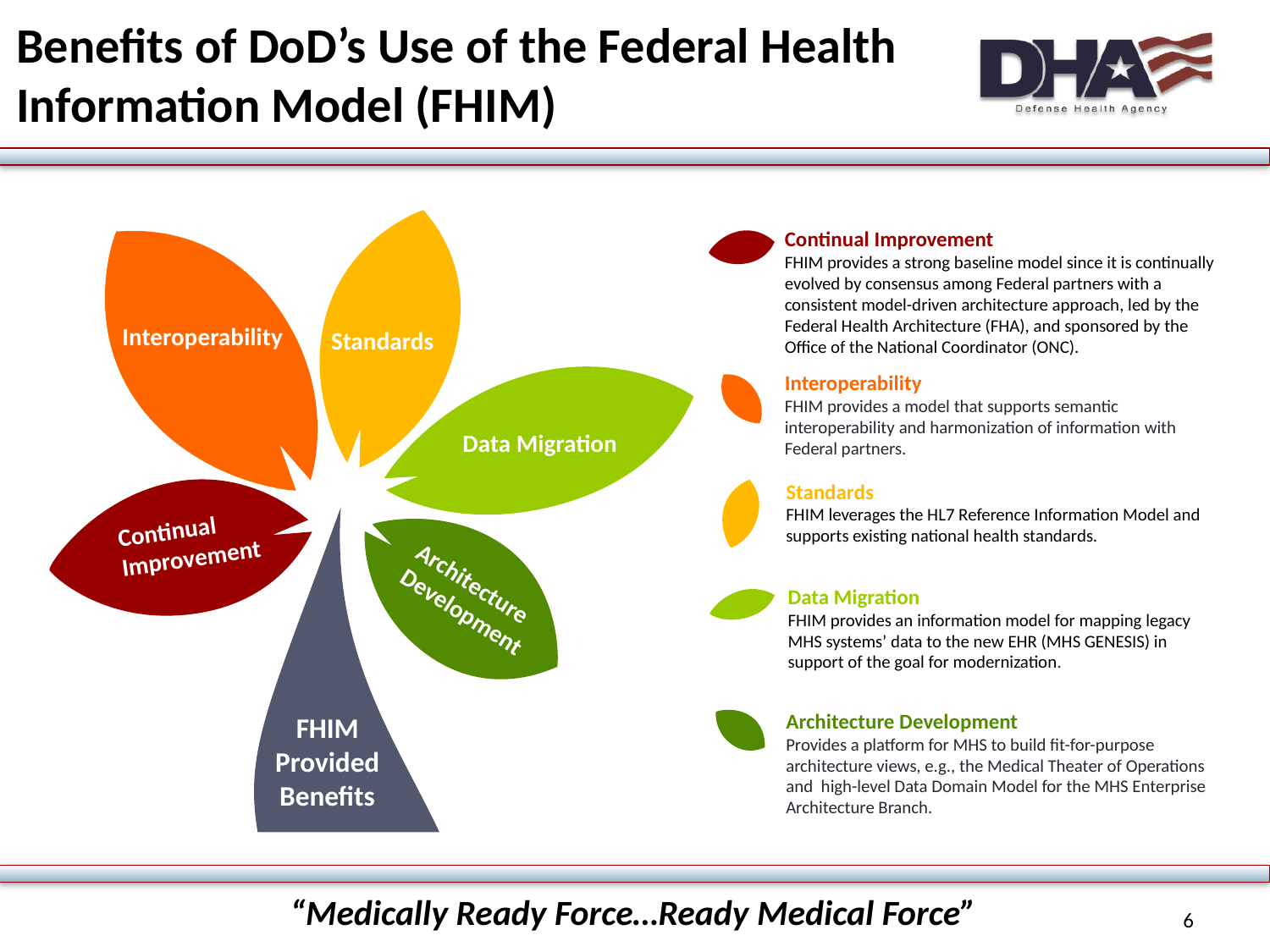

# Benefits of DoD’s Use of the Federal Health Information Model (FHIM)
Continual Improvement
FHIM provides a strong baseline model since it is continually evolved by consensus among Federal partners with a  consistent model-driven architecture approach, led by the Federal Health Architecture (FHA), and sponsored by the Office of the National Coordinator (ONC).

Interoperability
Standards
Interoperability
FHIM provides a model that supports semantic interoperability and harmonization of information with Federal partners.

Data Migration
Standards
FHIM leverages the HL7 Reference Information Model and supports existing national health standards.

Continual Improvement

Architecture Development
Data Migration
FHIM provides an information model for mapping legacy MHS systems’ data to the new EHR (MHS GENESIS) in support of the goal for modernization.

Architecture Development
Provides a platform for MHS to build fit-for-purpose architecture views, e.g., the Medical Theater of Operations and  high-level Data Domain Model for the MHS Enterprise Architecture Branch.
FHIM Provided Benefits

6